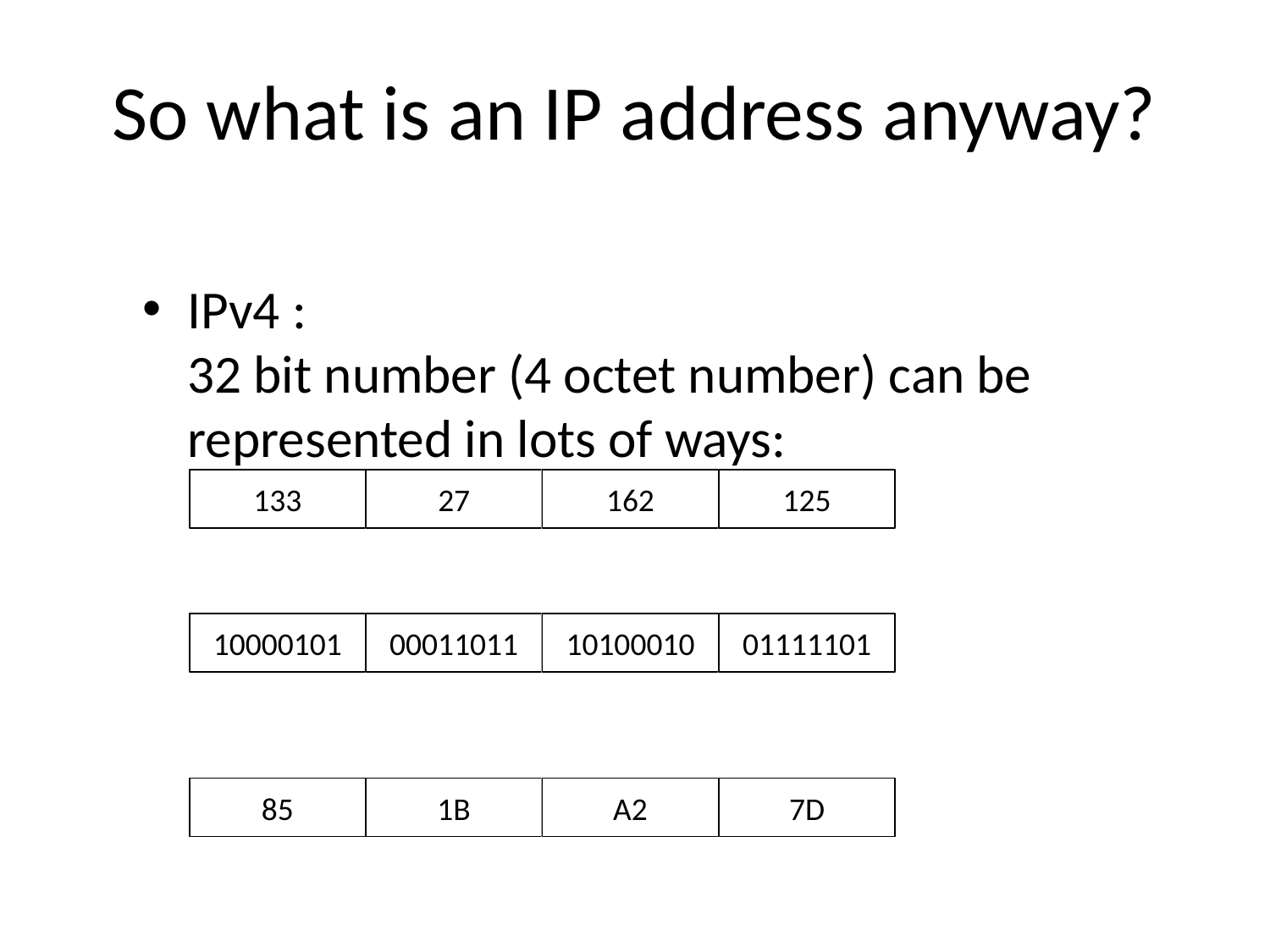

# So what is an IP address anyway?
IPv4 :
32 bit number (4 octet number) can be represented in lots of ways:

133

27

162

125

10000101

00011011

10100010

01111101

85

1B

A2

7D